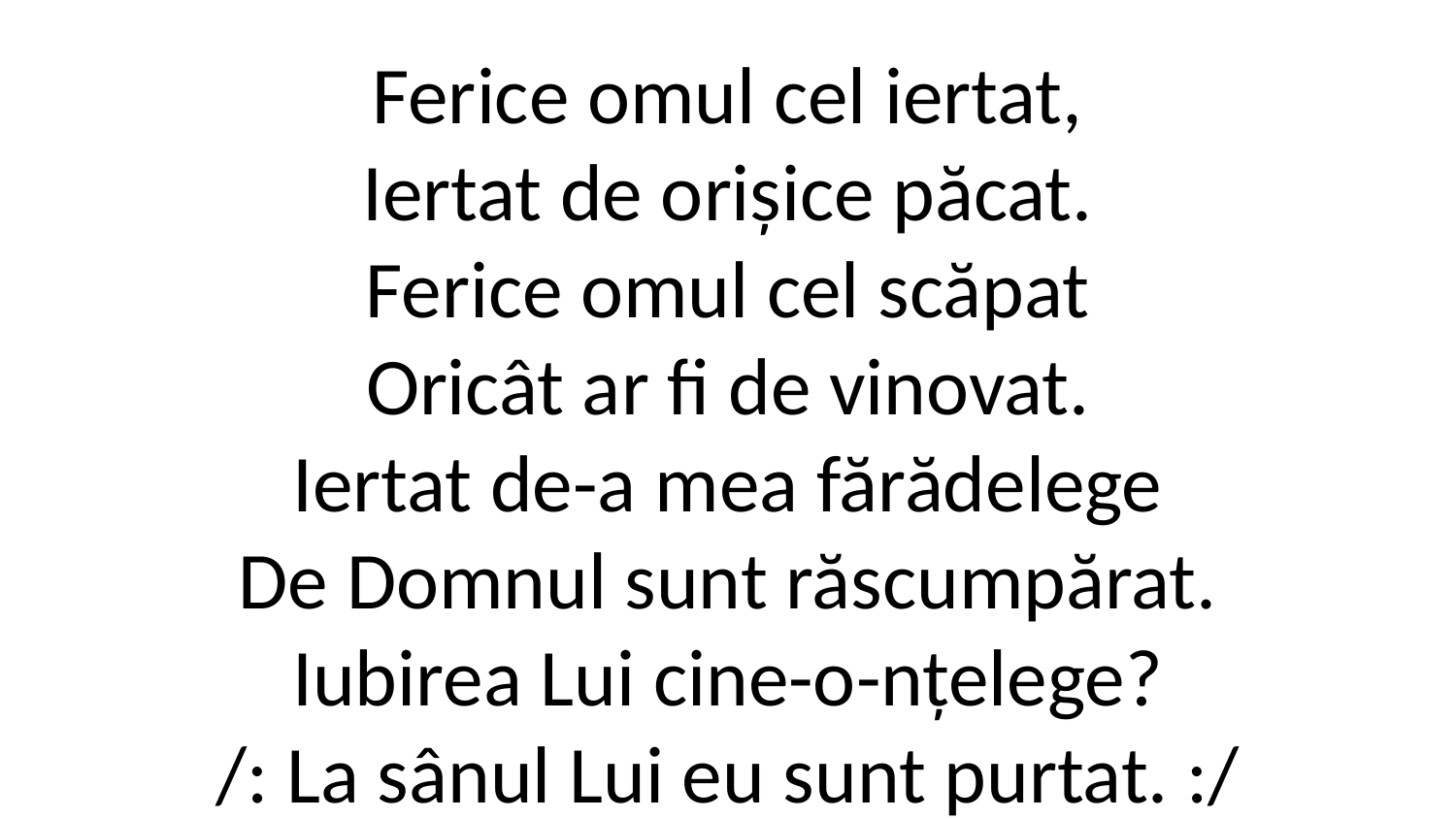

Ferice omul cel iertat,
Iertat de orișice păcat.
Ferice omul cel scăpat
Oricât ar fi de vinovat.
Iertat de-a mea fărădelege
De Domnul sunt răscumpărat.
Iubirea Lui cine-o-nțelege?
/: La sânul Lui eu sunt purtat. :/